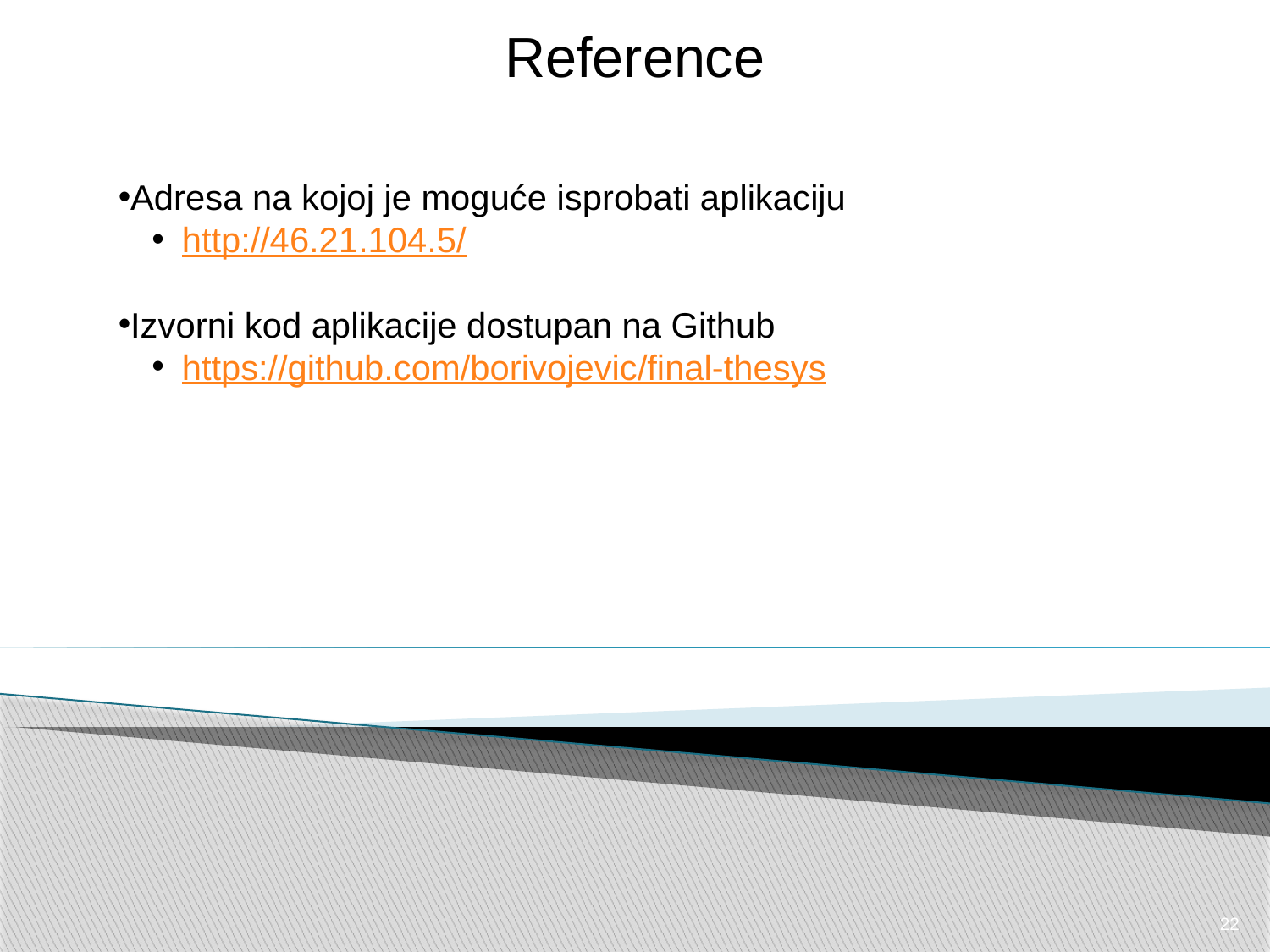

Reference
Adresa na kojoj je moguće isprobati aplikaciju
http://46.21.104.5/

Izvorni kod aplikacije dostupan na Github
https://github.com/borivojevic/final-thesys

22